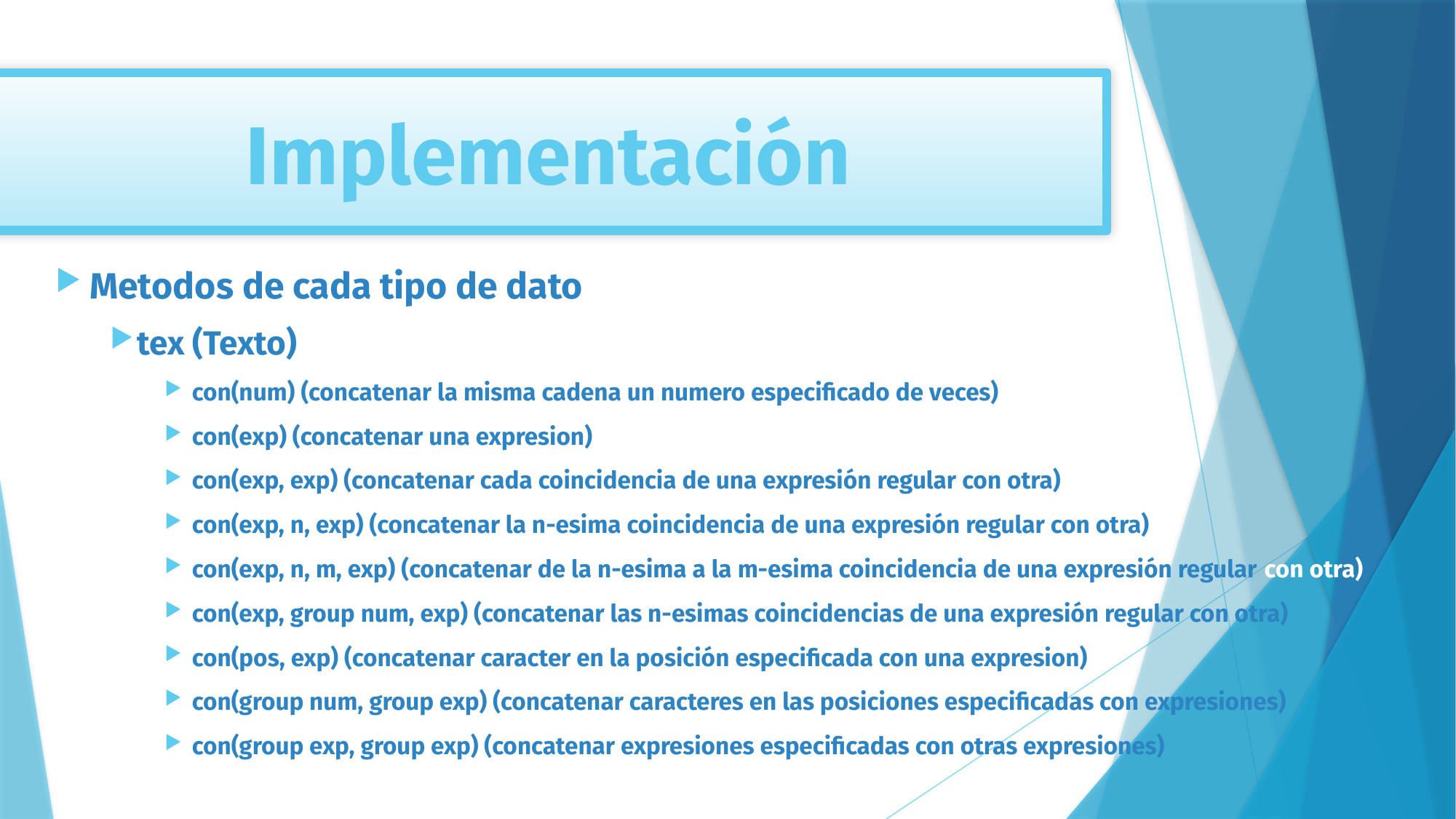

Implementación
Metodos de cada tipo de dato
tex (Texto)
con(num) (concatenar la misma cadena un numero especificado de veces)
con(exp) (concatenar una expresion)
con(exp, exp) (concatenar cada coincidencia de una expresión regular con otra)
con(exp, n, exp) (concatenar la n-esima coincidencia de una expresión regular con otra)
con(exp, n, m, exp) (concatenar de la n-esima a la m-esima coincidencia de una expresión regular con otra)
con(exp, group num, exp) (concatenar las n-esimas coincidencias de una expresión regular con otra)
con(pos, exp) (concatenar caracter en la posición especificada con una expresion)
con(group num, group exp) (concatenar caracteres en las posiciones especificadas con expresiones)
con(group exp, group exp) (concatenar expresiones especificadas con otras expresiones)